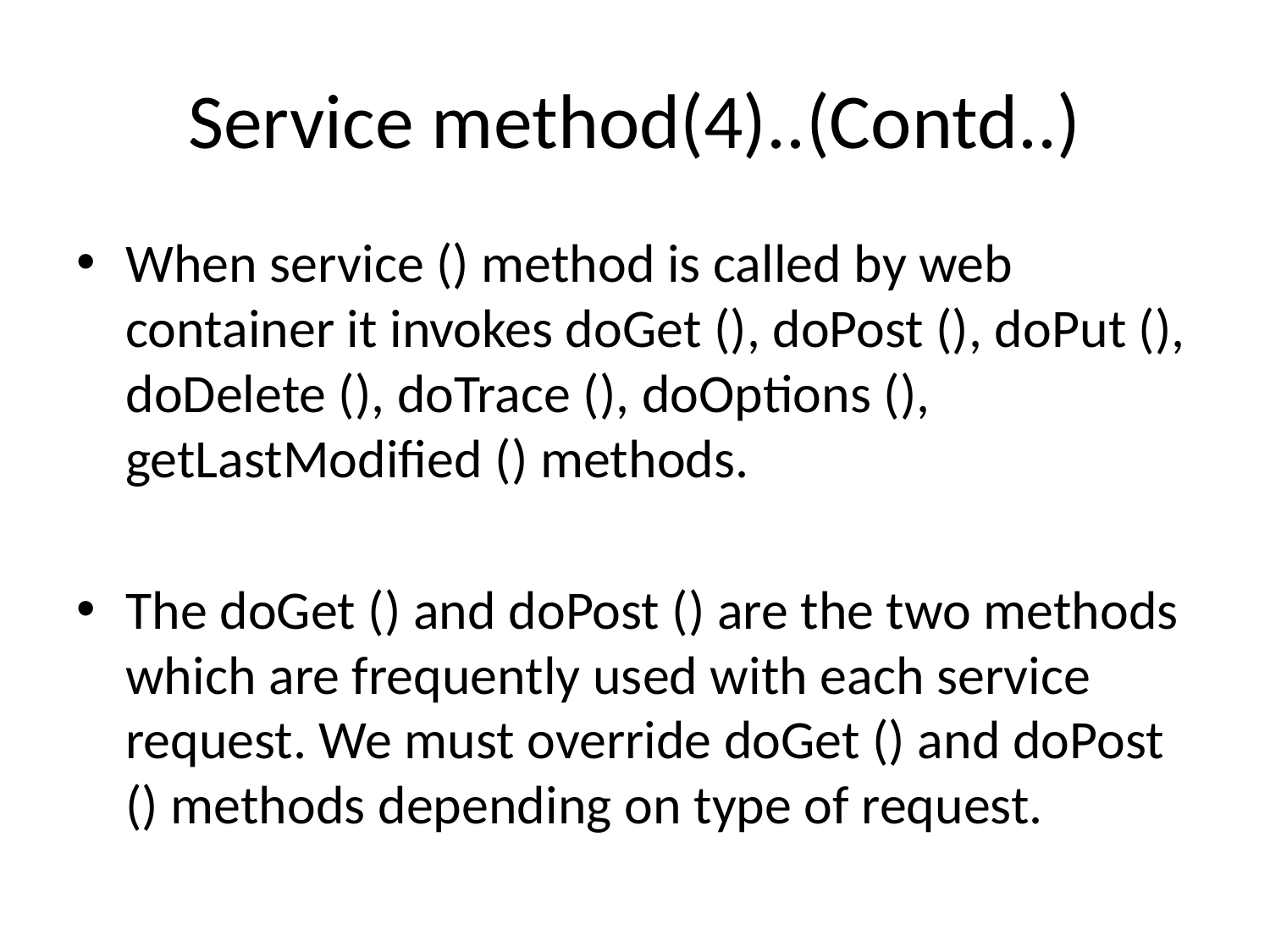

# Service method(4)..(Contd..)
When service () method is called by web container it invokes doGet (), doPost (), doPut (), doDelete (), doTrace (), doOptions (), getLastModified () methods.

The doGet () and doPost () are the two methods which are frequently used with each service request. We must override doGet () and doPost () methods depending on type of request.